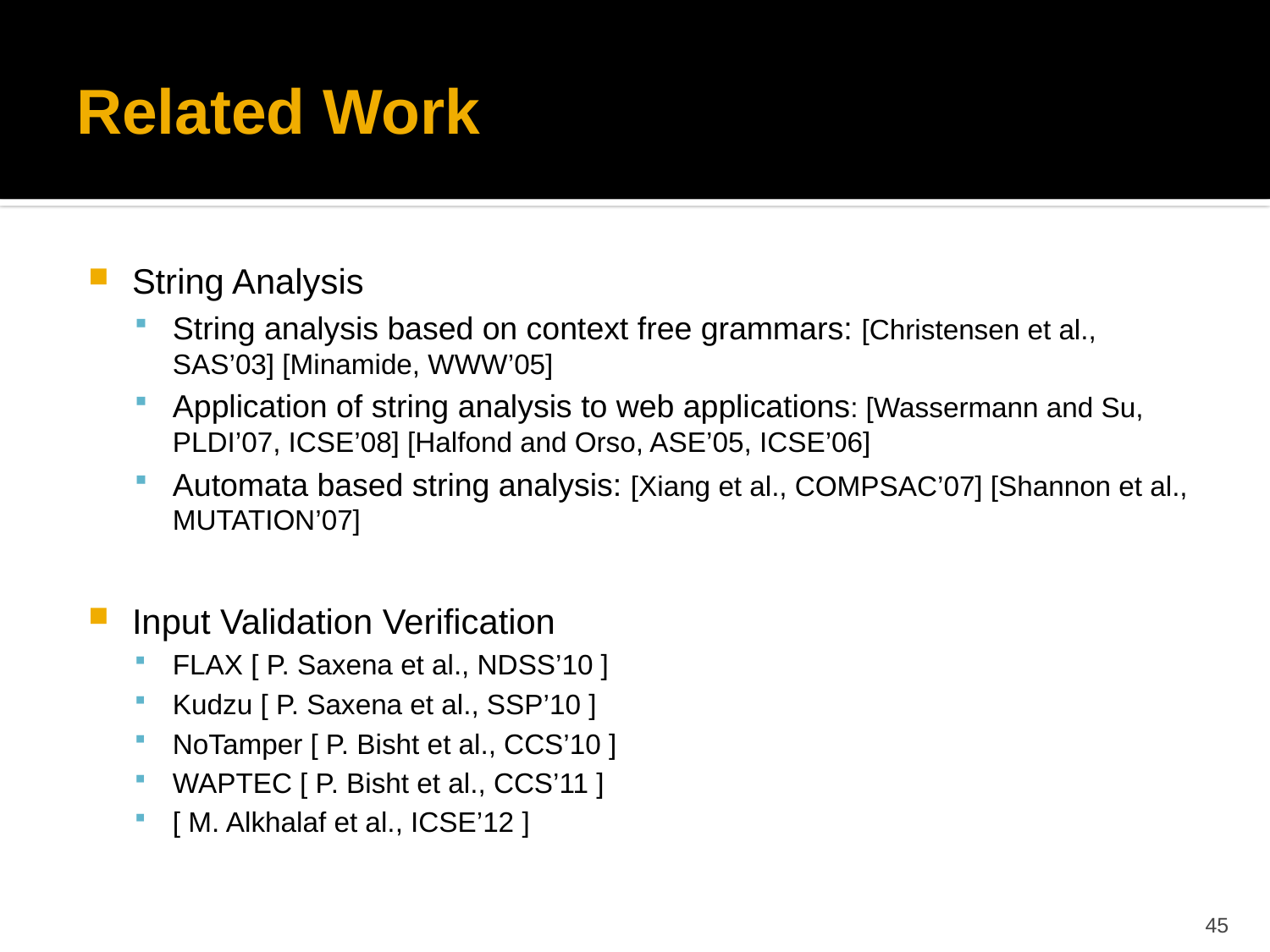

# Related Work
String Analysis
String analysis based on context free grammars: [Christensen et al., SAS’03] [Minamide, WWW’05]
Application of string analysis to web applications: [Wassermann and Su, PLDI’07, ICSE’08] [Halfond and Orso, ASE’05, ICSE’06]
Automata based string analysis: [Xiang et al., COMPSAC’07] [Shannon et al., MUTATION’07]

Input Validation Verification
FLAX [ P. Saxena et al., NDSS’10 ]
Kudzu [ P. Saxena et al., SSP’10 ]
NoTamper [ P. Bisht et al., CCS’10 ]
WAPTEC [ P. Bisht et al., CCS’11 ]
[ M. Alkhalaf et al., ICSE’12 ]

45